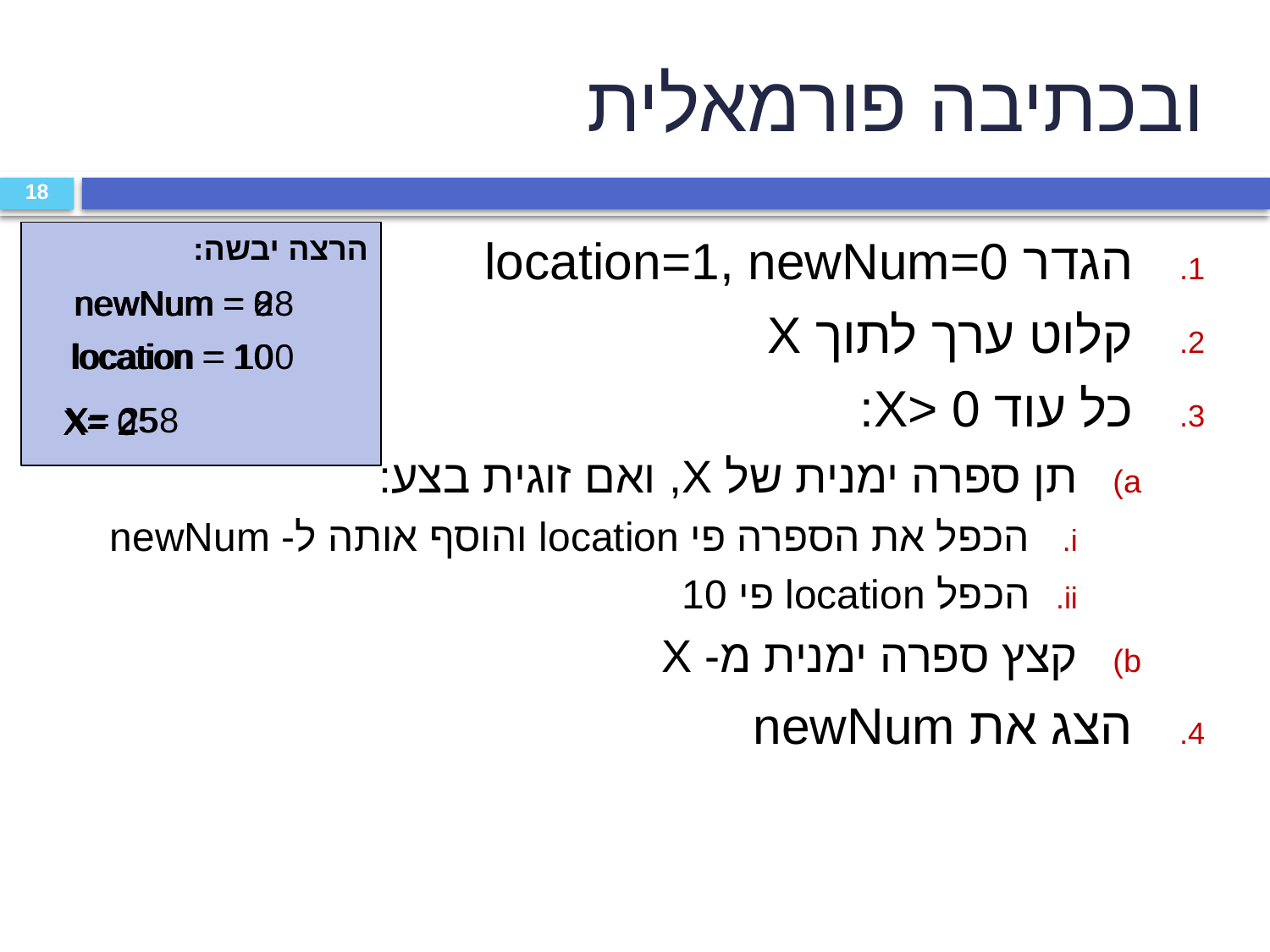

# ובכתיבה פורמאלית
18
הרצה יבשה:
הגדר location=1, newNum=0
קלוט ערך לתוך X
כל עוד X> 0:
תן ספרה ימנית של X, ואם זוגית בצע:
הכפל את הספרה פי location והוסף אותה ל- newNum
הכפל location פי 10
קצץ ספרה ימנית מ- X
הצג את newNum
newNum = 0
newNum = 8
newNum = 28
location = 1
location = 10
location = 100
X= 25
X= 258
X= 2
X= 0